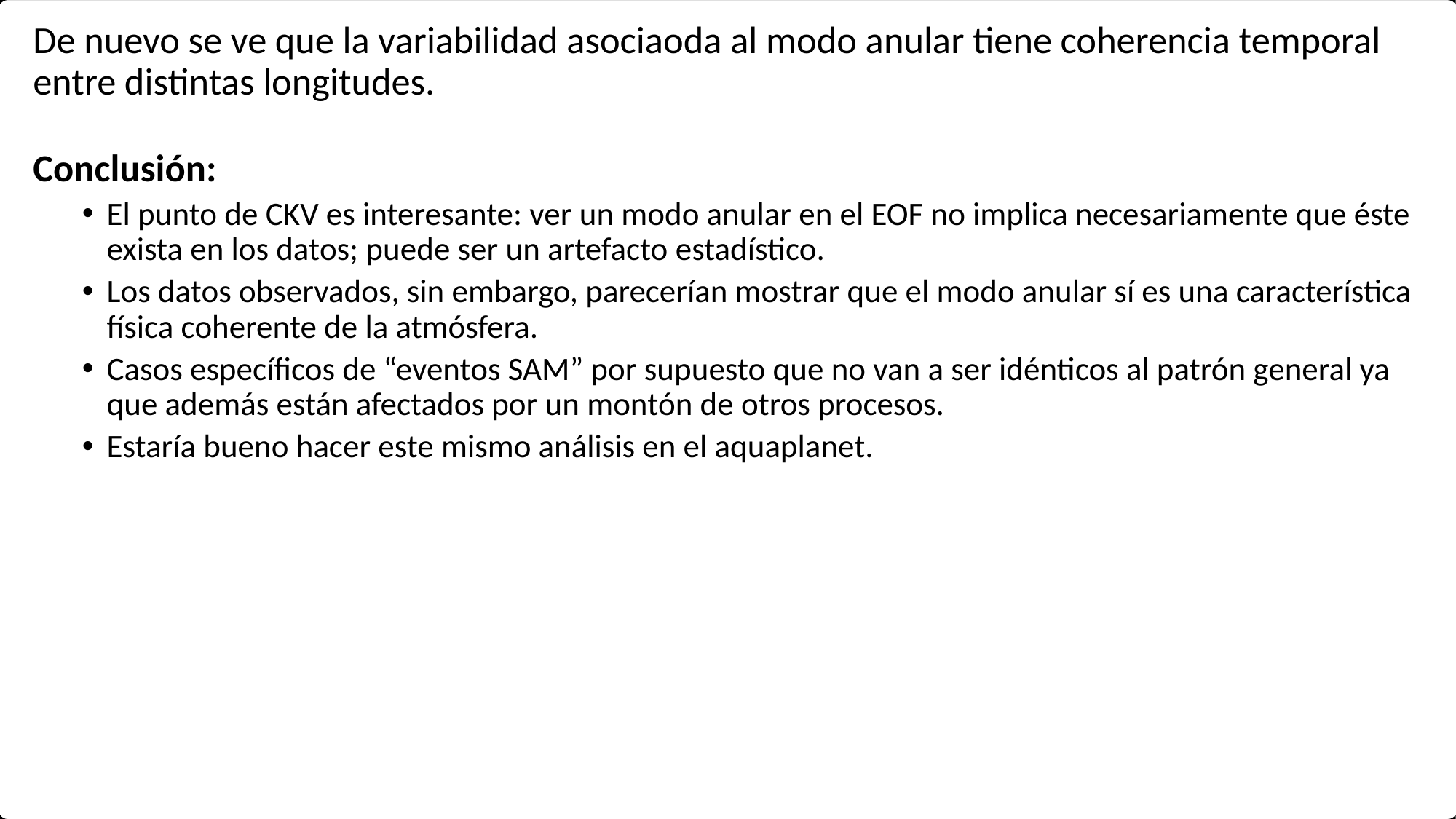

De nuevo se ve que la variabilidad asociaoda al modo anular tiene coherencia temporal entre distintas longitudes.
Conclusión:
El punto de CKV es interesante: ver un modo anular en el EOF no implica necesariamente que éste exista en los datos; puede ser un artefacto estadístico.
Los datos observados, sin embargo, parecerían mostrar que el modo anular sí es una característica física coherente de la atmósfera.
Casos específicos de “eventos SAM” por supuesto que no van a ser idénticos al patrón general ya que además están afectados por un montón de otros procesos.
Estaría bueno hacer este mismo análisis en el aquaplanet.